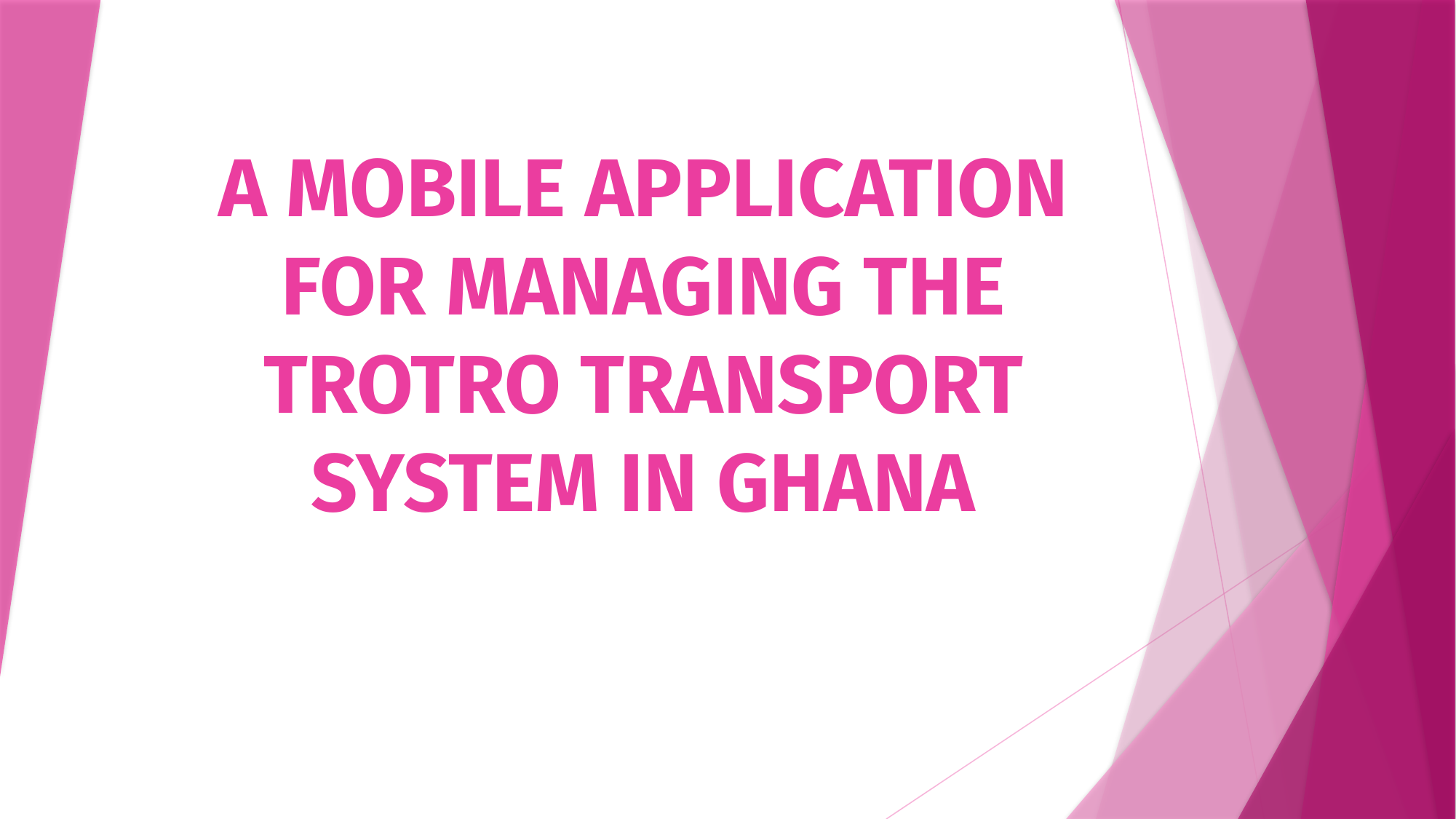

# A MOBILE APPLICATION FOR MANAGING THE TROTRO TRANSPORT SYSTEM IN GHANA